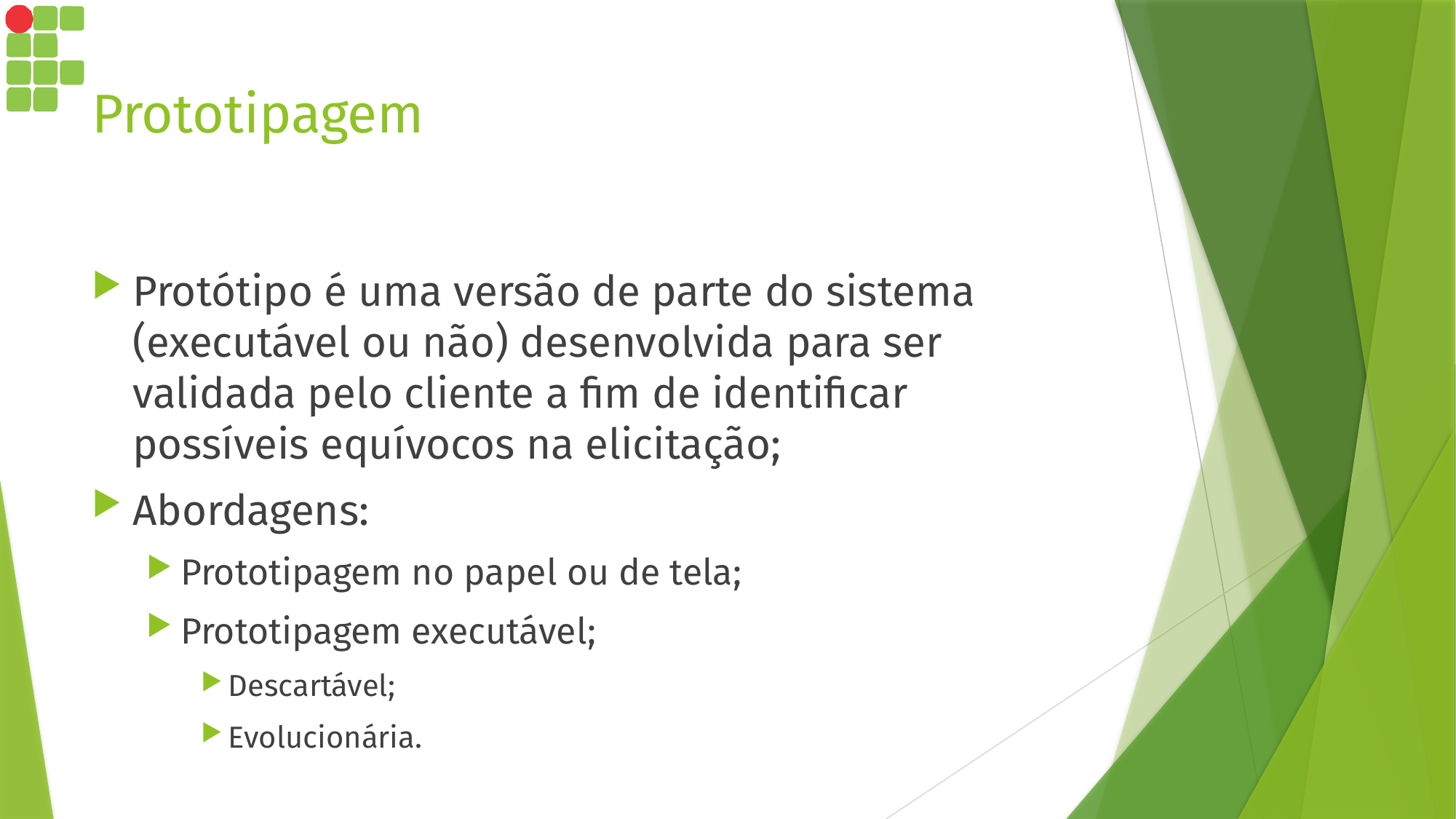

# Prototipagem
Protótipo é uma versão de parte do sistema (executável ou não) desenvolvida para ser validada pelo cliente a fim de identificar possíveis equívocos na elicitação;
Abordagens:
Prototipagem no papel ou de tela;
Prototipagem executável;
Descartável;
Evolucionária.